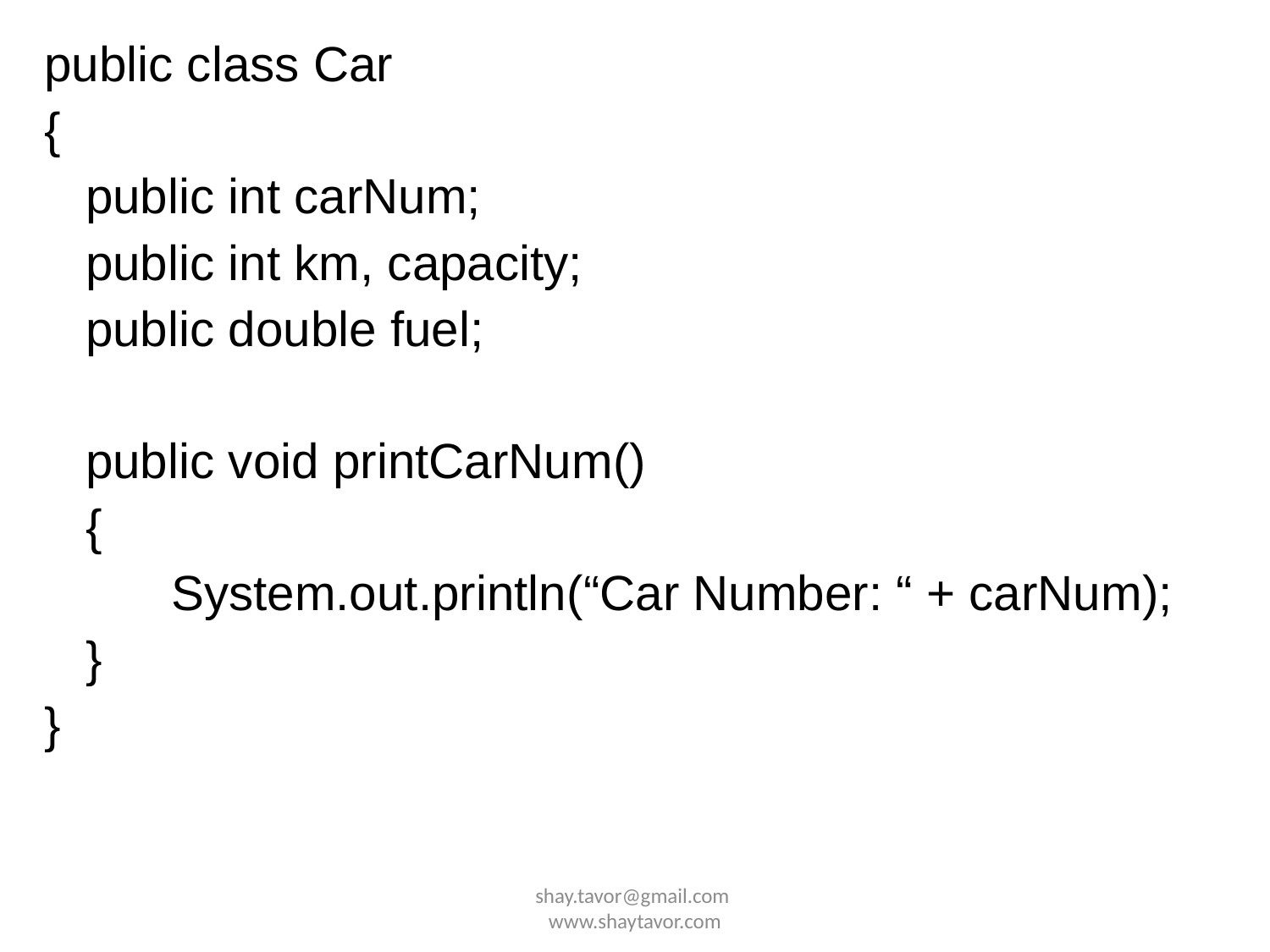

public class Car
{
   public int carNum;
   public int km, capacity;
   public double fuel;

   public void printCarNum()
   {
	System.out.println(“Car Number: “ + carNum);
   }
}
shay.tavor@gmail.com  www.shaytavor.com